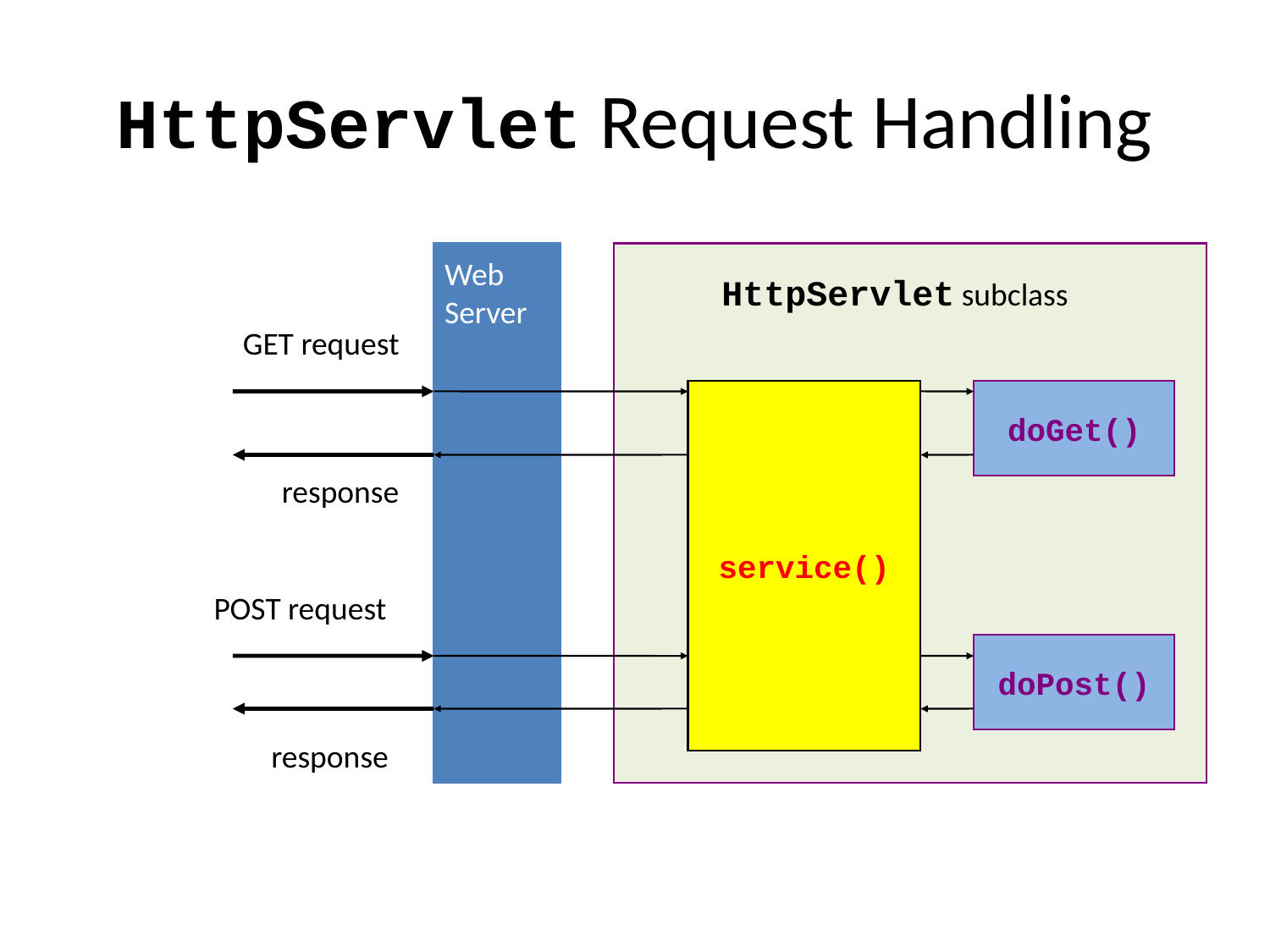

# HttpServlet Request Handling

Web Server
HttpServlet subclass
GET request
service()
doGet()

response
POST request
doPost()

response